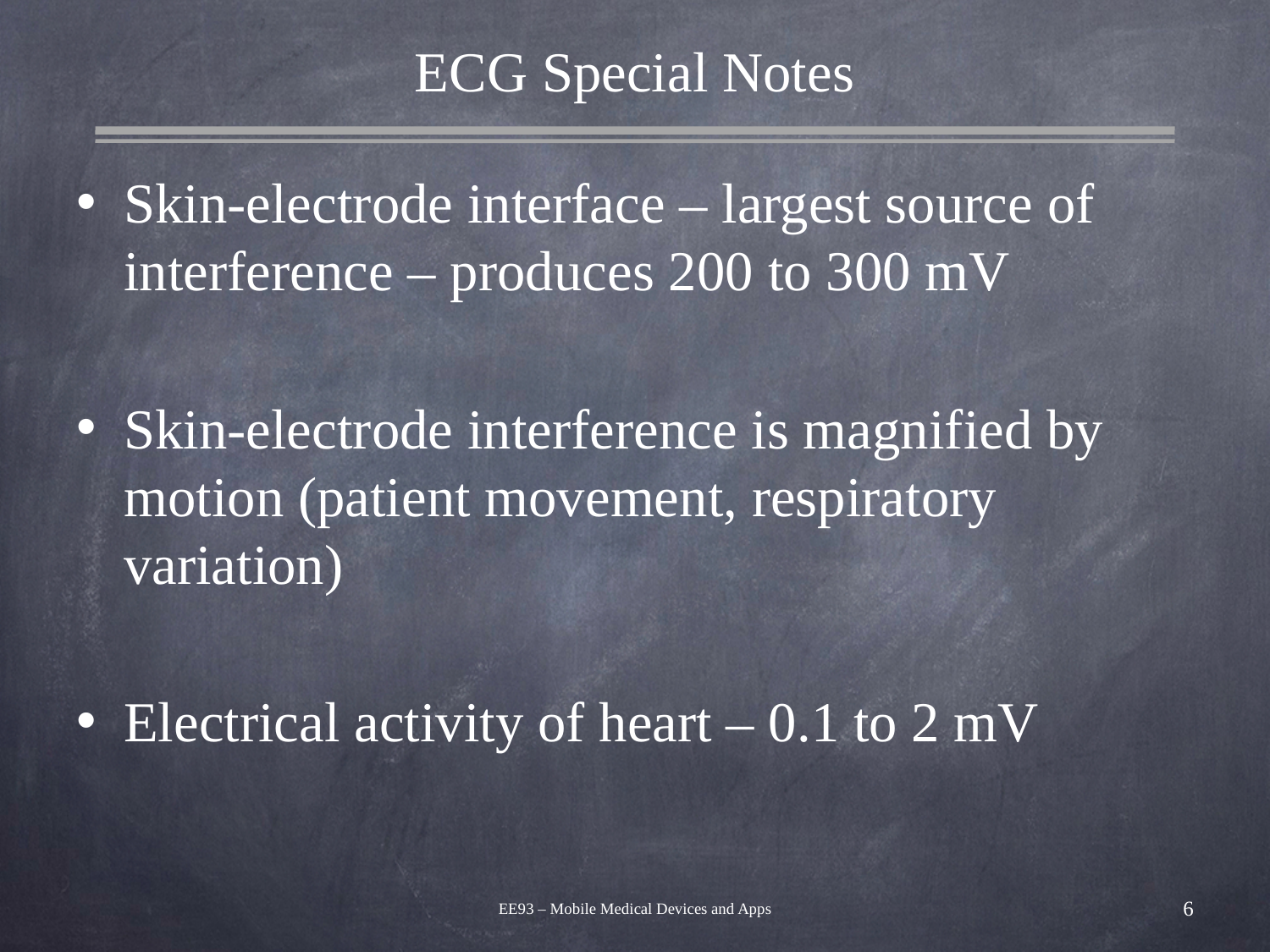

# ECG Special Notes
Skin-electrode interface – largest source of interference – produces 200 to 300 mV

Skin-electrode interference is magnified by motion (patient movement, respiratory variation)

Electrical activity of heart – 0.1 to 2 mV

EE93 – Mobile Medical Devices and Apps
6